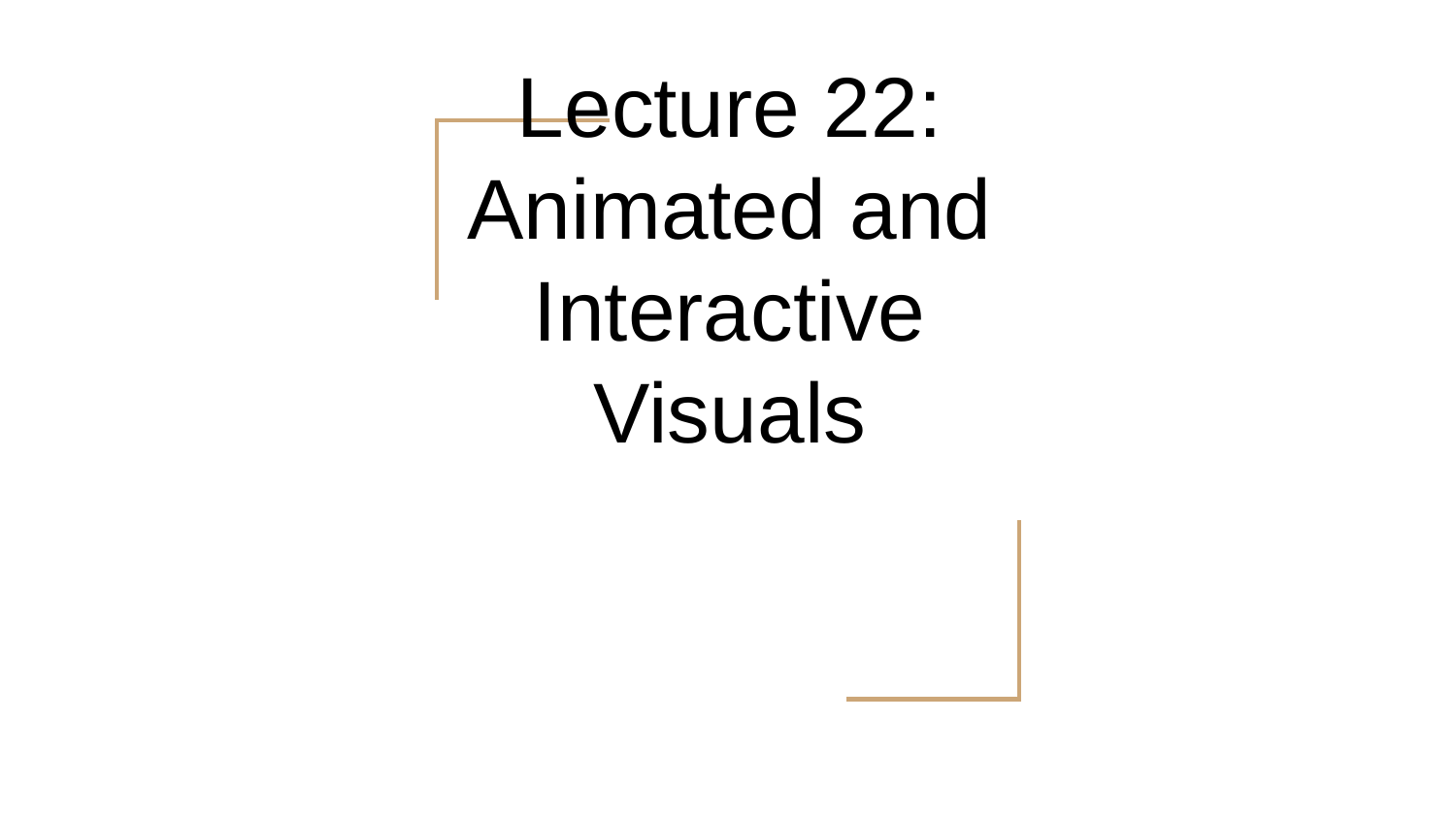

# Lecture 22: Animated and Interactive Visuals